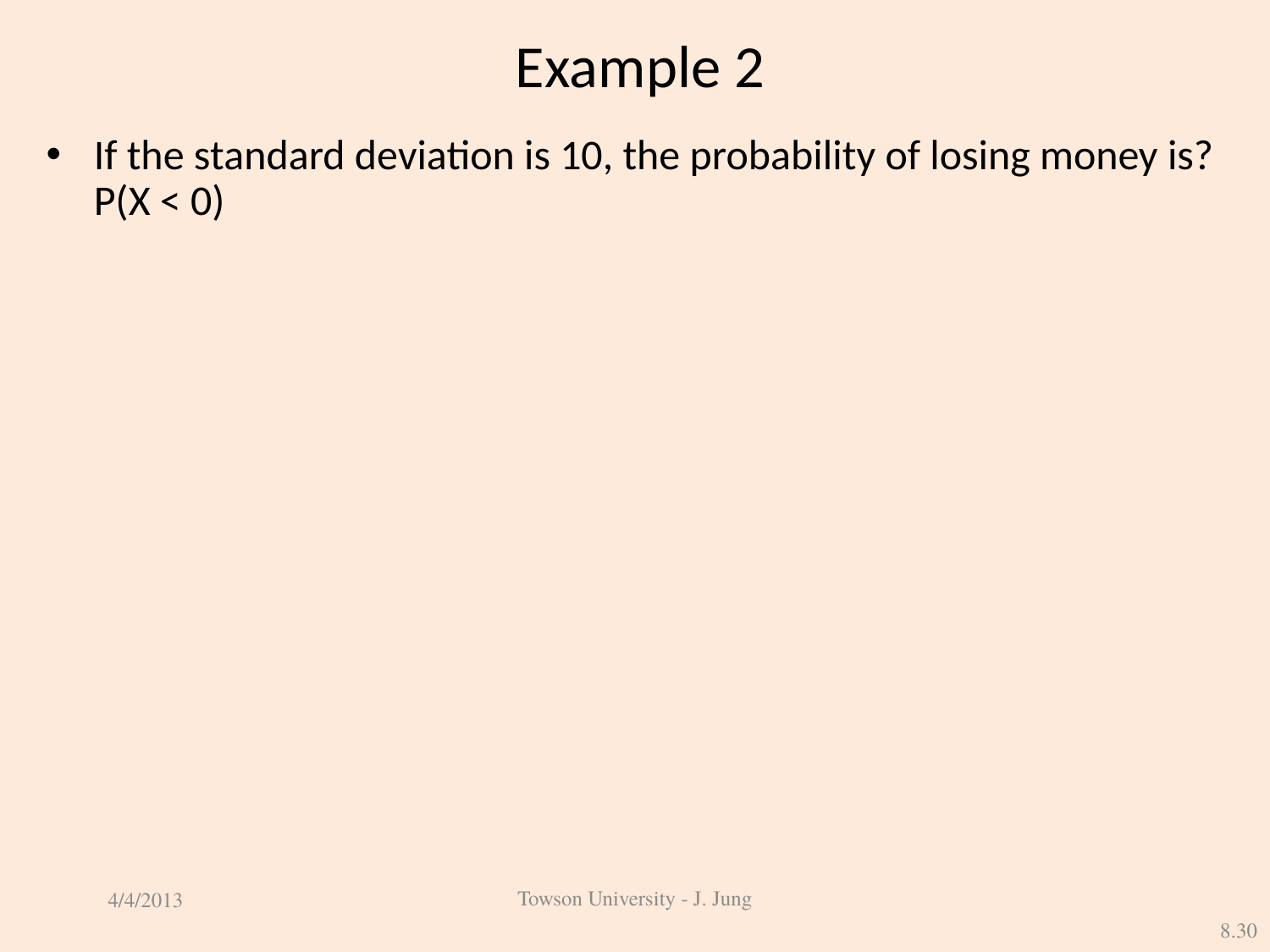

# Example 2
If the standard deviation is 10, the probability of losing money is? P(X < 0)

4/4/2013
Towson University - J. Jung
8.30